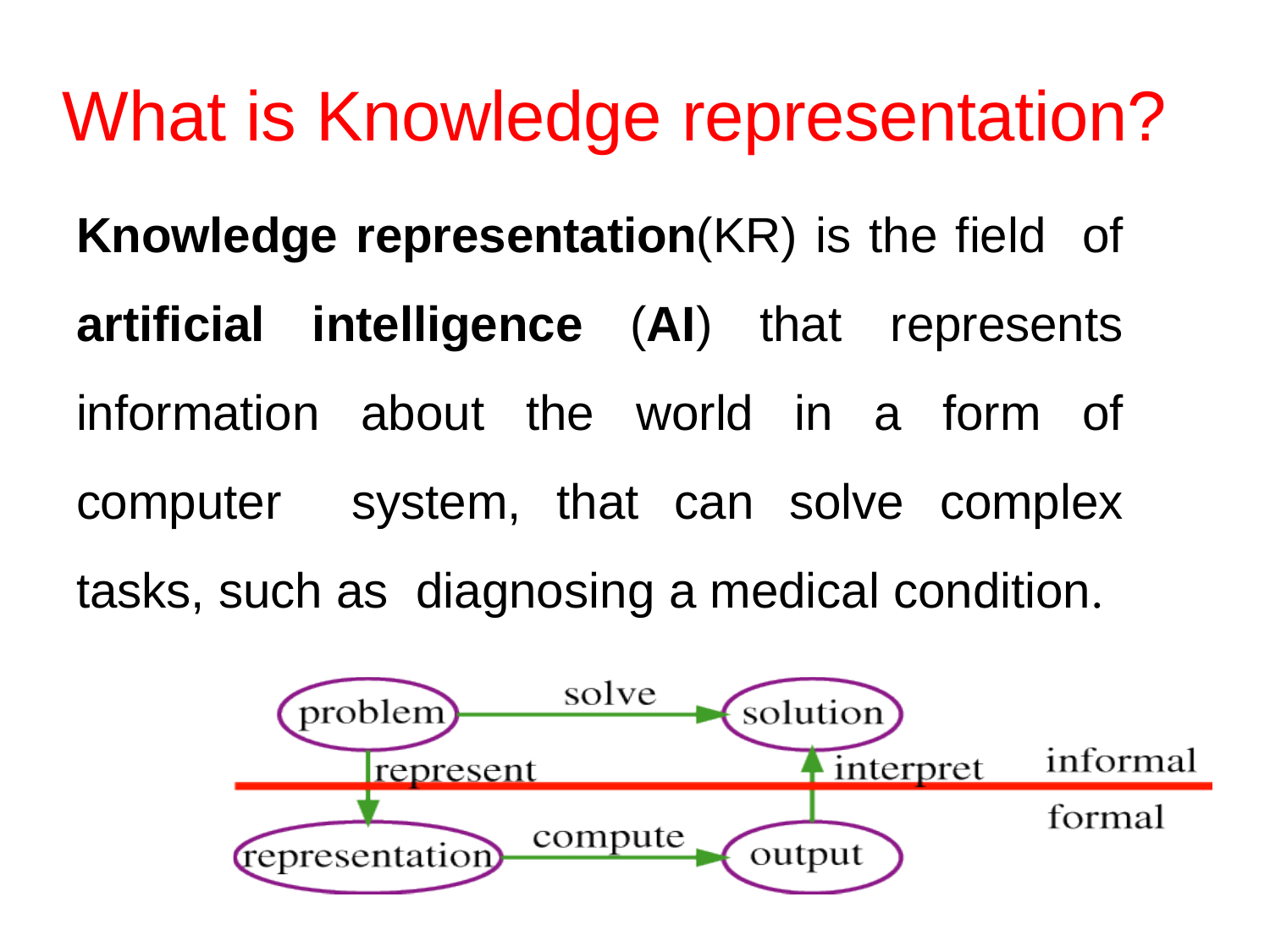

# What is Knowledge representation?
Knowledge representation(KR) is the field  of artificial intelligence (AI) that represents information about the world in a form of computer  system, that can solve complex tasks, such as  diagnosing a medical condition.